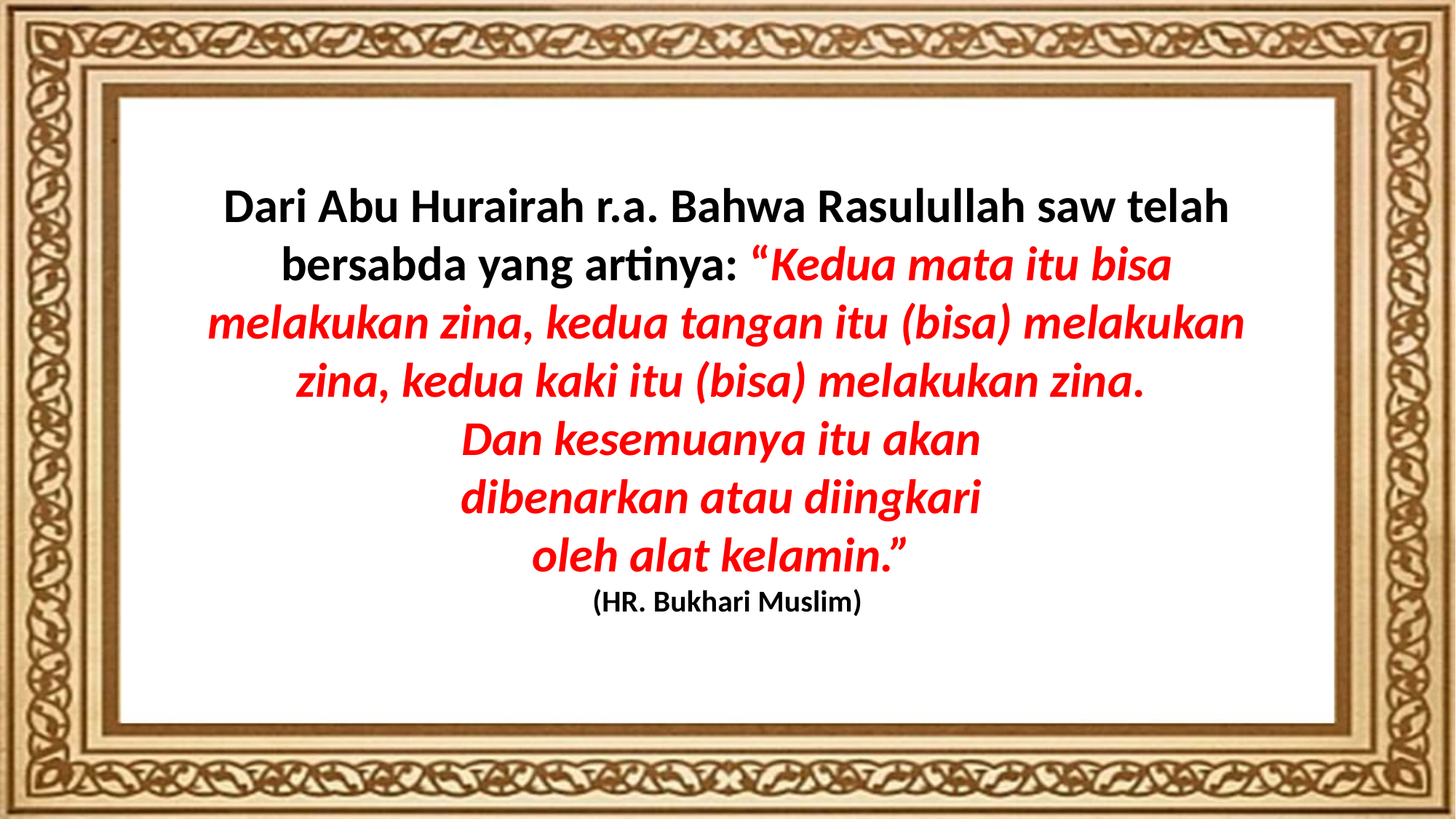

Dari Abu Hurairah r.a. Bahwa Rasulullah saw telah bersabda yang artinya: “Kedua mata itu bisa melakukan zina, kedua tangan itu (bisa) melakukan zina, kedua kaki itu (bisa) melakukan zina.
Dan kesemuanya itu akan
dibenarkan atau diingkari
oleh alat kelamin.”
(HR. Bukhari Muslim)